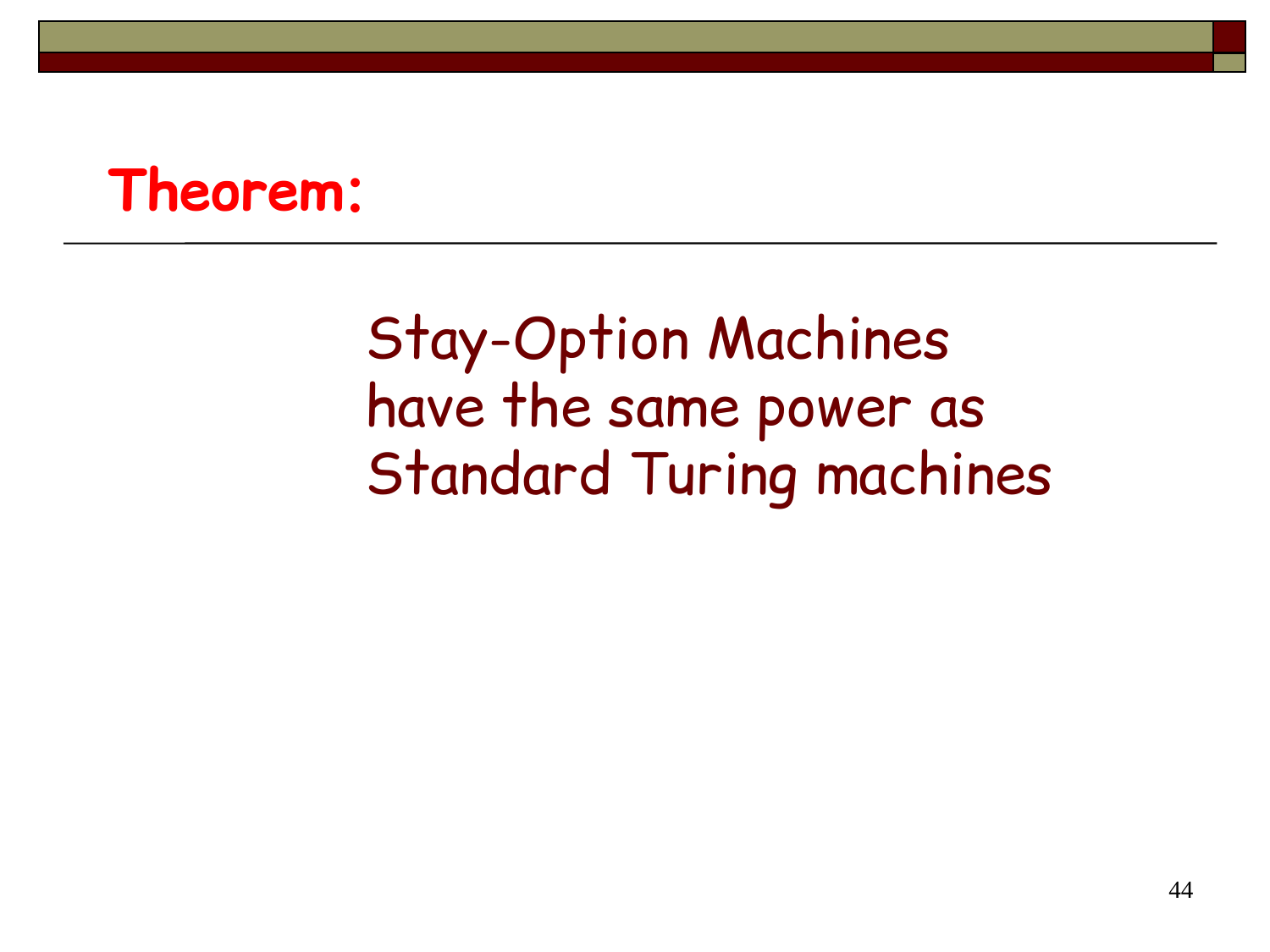

Theorem:
Stay-Option Machines
have the same power as
Standard Turing machines
44